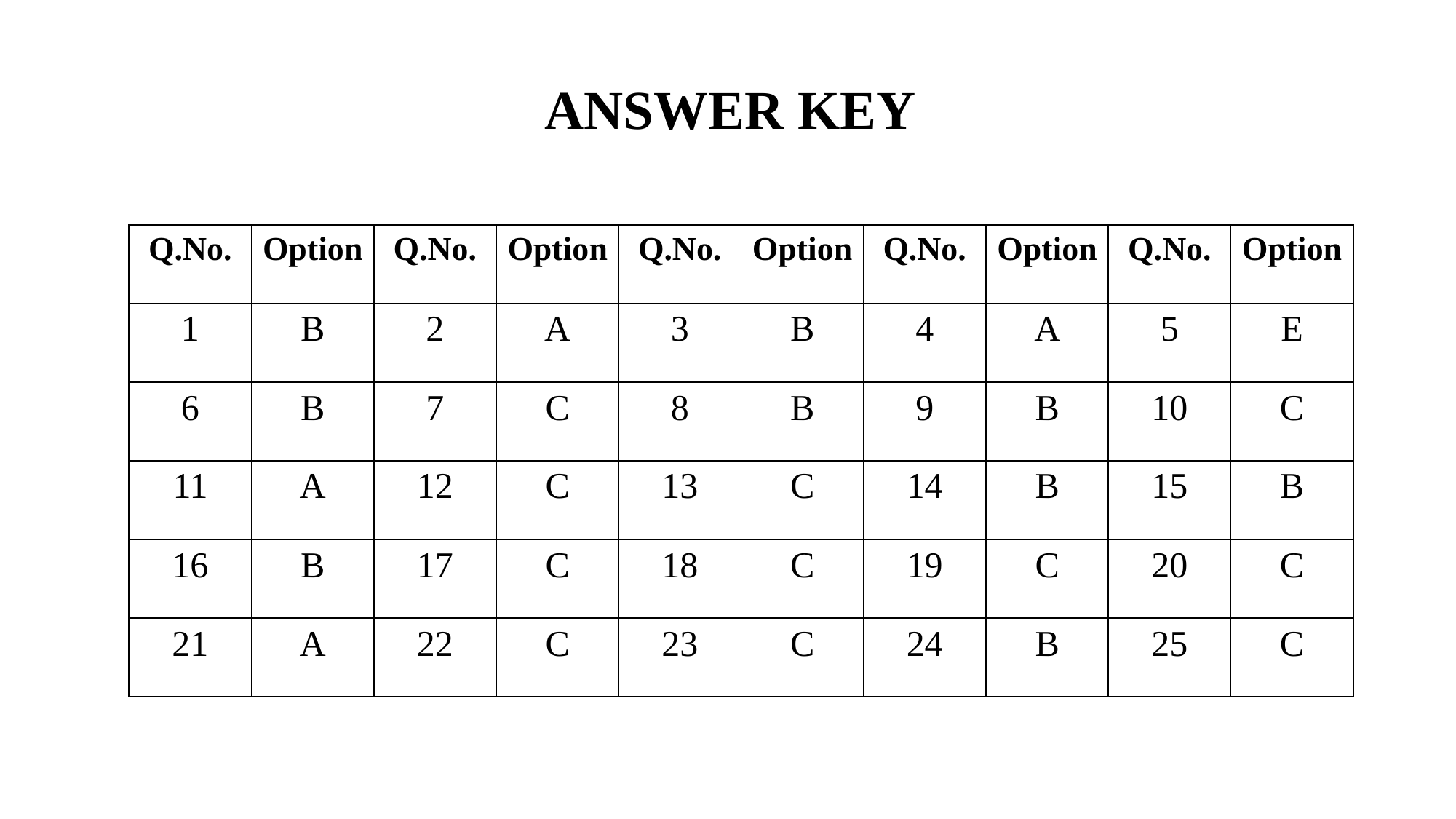

ANSWER KEY
| Q.No. | Option | Q.No. | Option | Q.No. | Option | Q.No. | Option | Q.No. | Option |
| --- | --- | --- | --- | --- | --- | --- | --- | --- | --- |
| 1 | B | 2 | A | 3 | B | 4 | A | 5 | E |
| 6 | B | 7 | C | 8 | B | 9 | B | 10 | C |
| 11 | A | 12 | C | 13 | C | 14 | B | 15 | B |
| 16 | B | 17 | C | 18 | C | 19 | C | 20 | C |
| 21 | A | 22 | C | 23 | C | 24 | B | 25 | C |